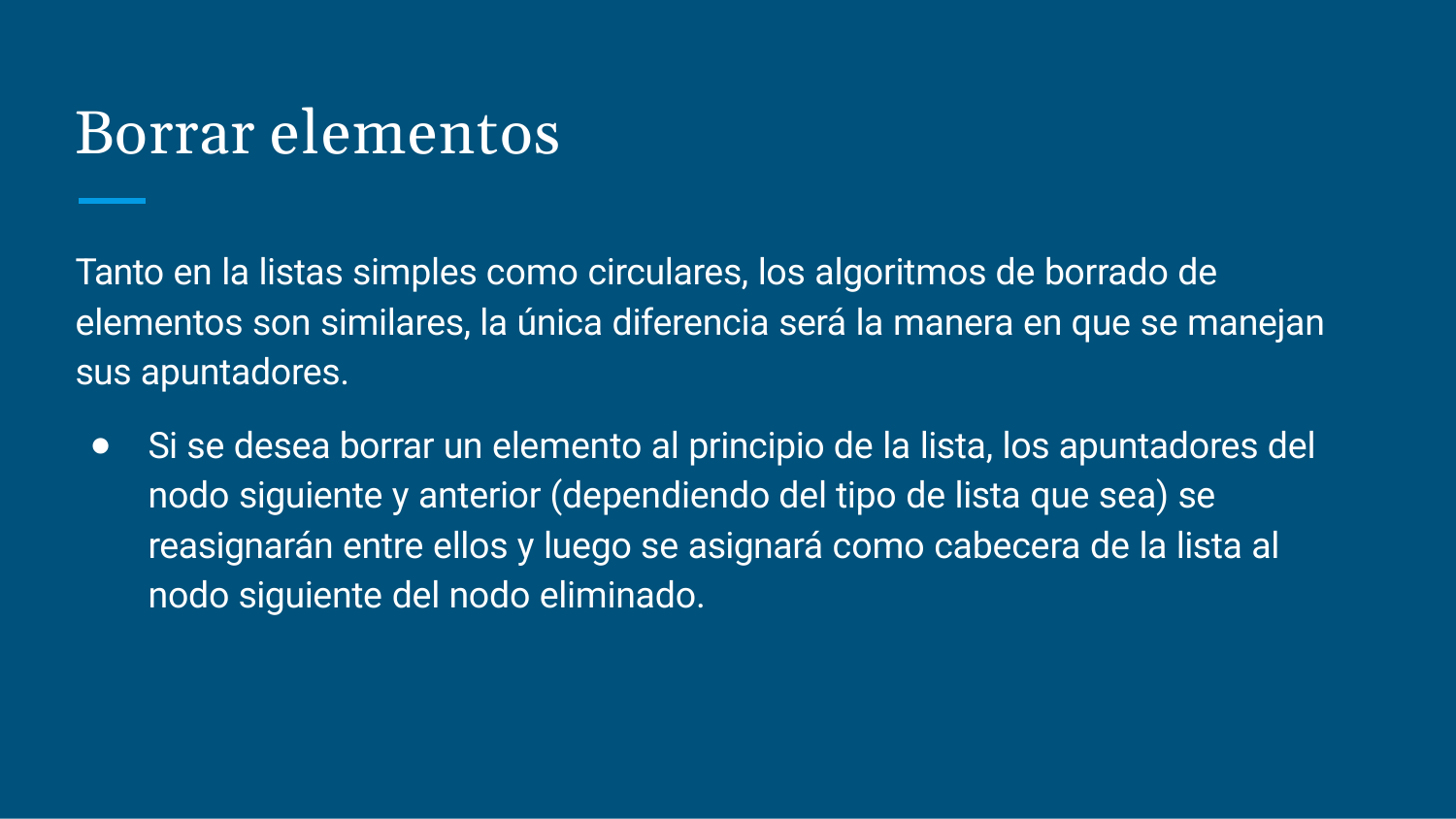

# Borrar elementos

Tanto en la listas simples como circulares, los algoritmos de borrado de  elementos son similares, la única diferencia será la manera en que se manejan  sus apuntadores.
Si se desea borrar un elemento al principio de la lista, los apuntadores del  nodo siguiente y anterior (dependiendo del tipo de lista que sea) se  reasignarán entre ellos y luego se asignará como cabecera de la lista al  nodo siguiente del nodo eliminado.